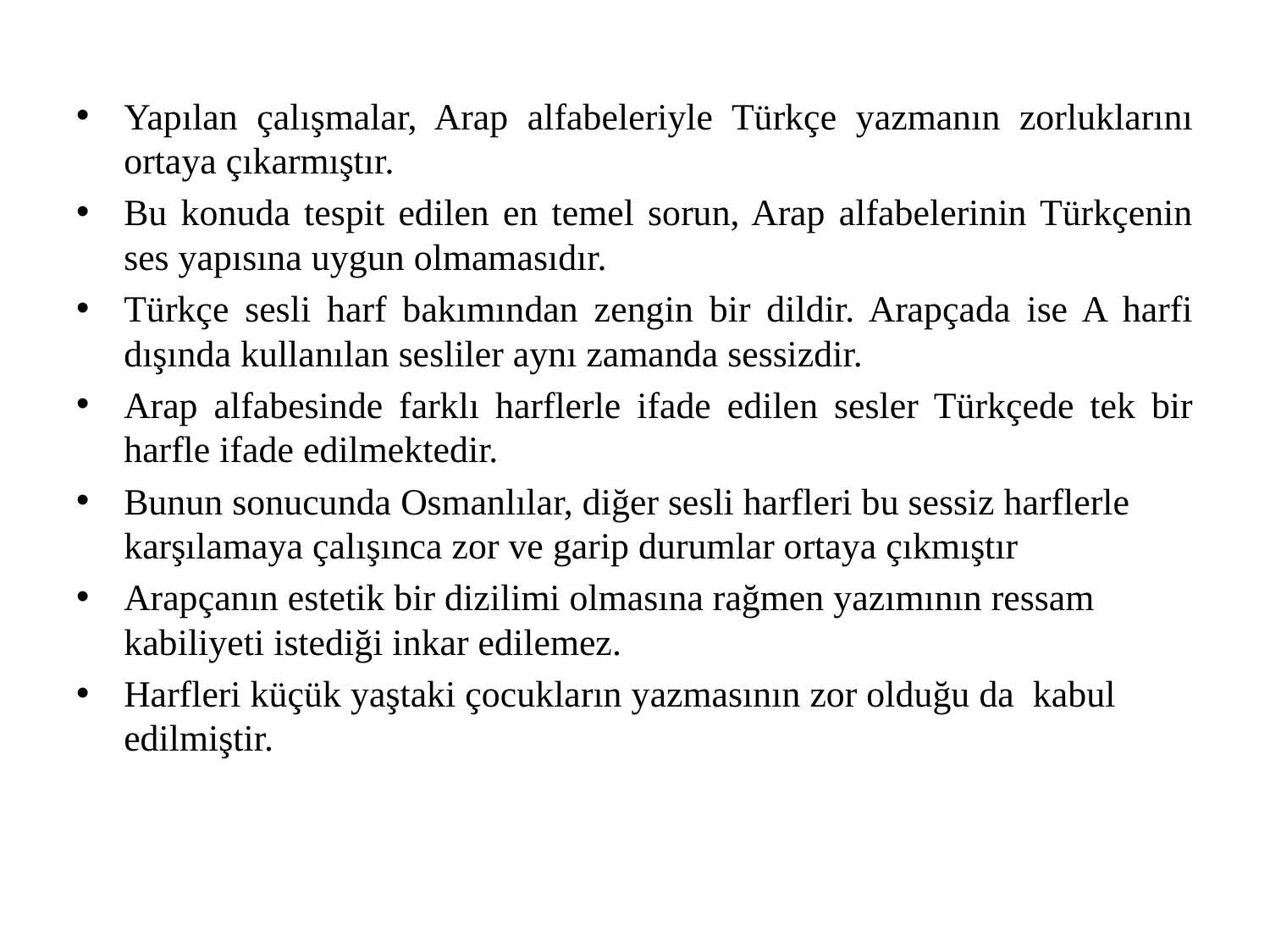

Yapılan çalışmalar, Arap alfabeleriyle Türkçe yazmanın zorluklarını ortaya çıkarmıştır.
Bu konuda tespit edilen en temel sorun, Arap alfabelerinin Türkçenin ses yapısına uygun olmamasıdır.
Türkçe sesli harf bakımından zengin bir dildir. Arapçada ise A harfi dışında kullanılan sesliler aynı zamanda sessizdir.
Arap alfabesinde farklı harflerle ifade edilen sesler Türkçede tek bir harfle ifade edilmektedir.
Bunun sonucunda Osmanlılar, diğer sesli harfleri bu sessiz harflerle karşılamaya çalışınca zor ve garip durumlar ortaya çıkmıştır
Arapçanın estetik bir dizilimi olmasına rağmen yazımının ressam kabiliyeti istediği inkar edilemez.
Harfleri küçük yaştaki çocukların yazmasının zor olduğu da  kabul edilmiştir.